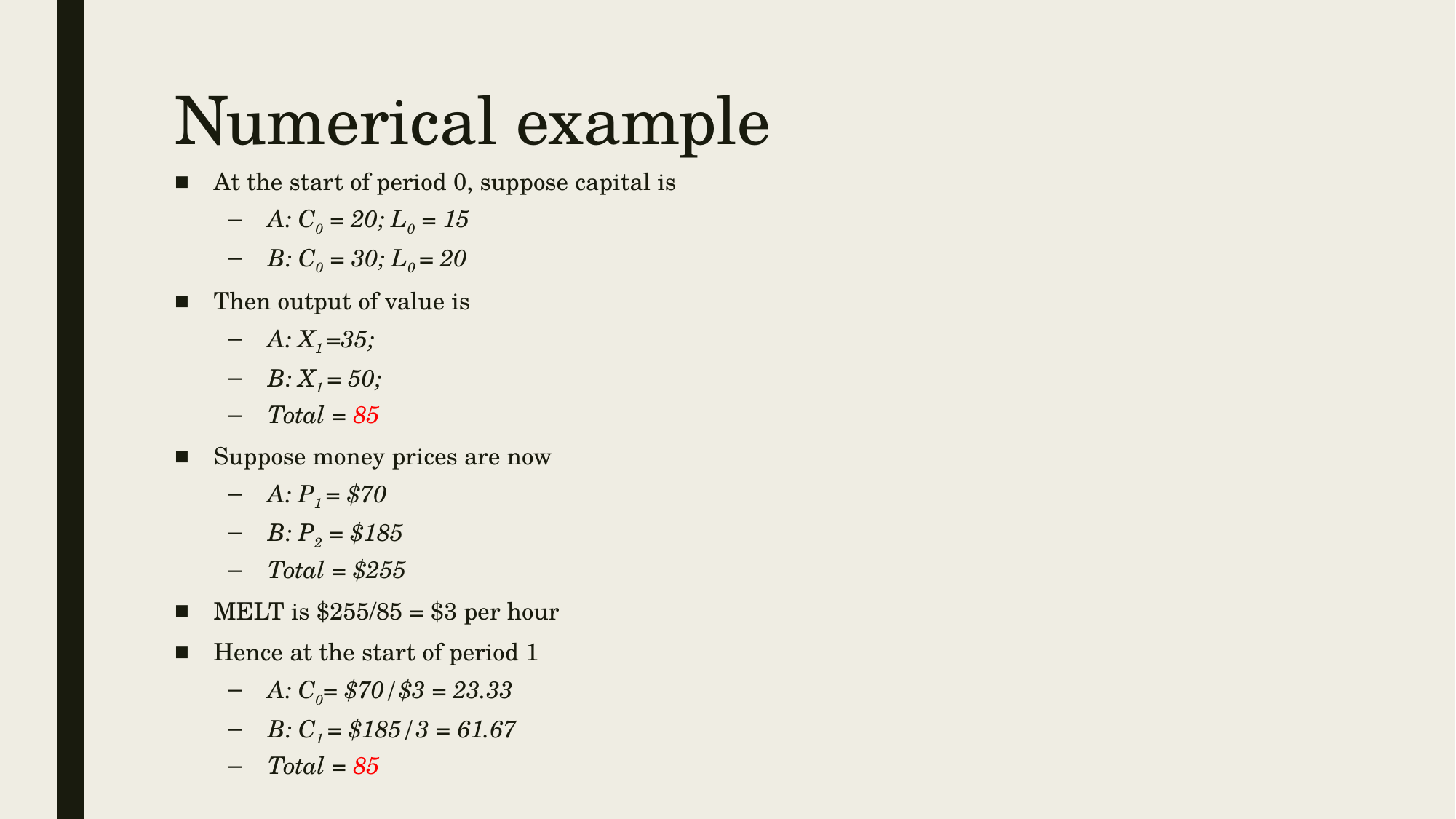

# Numerical example
At the start of period 0, suppose capital is
A: C0 = 20; L0 = 15
B: C0 = 30; L0 = 20
Then output of value is
A: X1 =35;
B: X1 = 50;
Total = 85
Suppose money prices are now
A: P1 = $70
B: P2 = $185
Total = $255
MELT is $255/85 = $3 per hour
Hence at the start of period 1
A: C0= $70/$3 = 23.33
B: C1 = $185/3 = 61.67
Total = 85